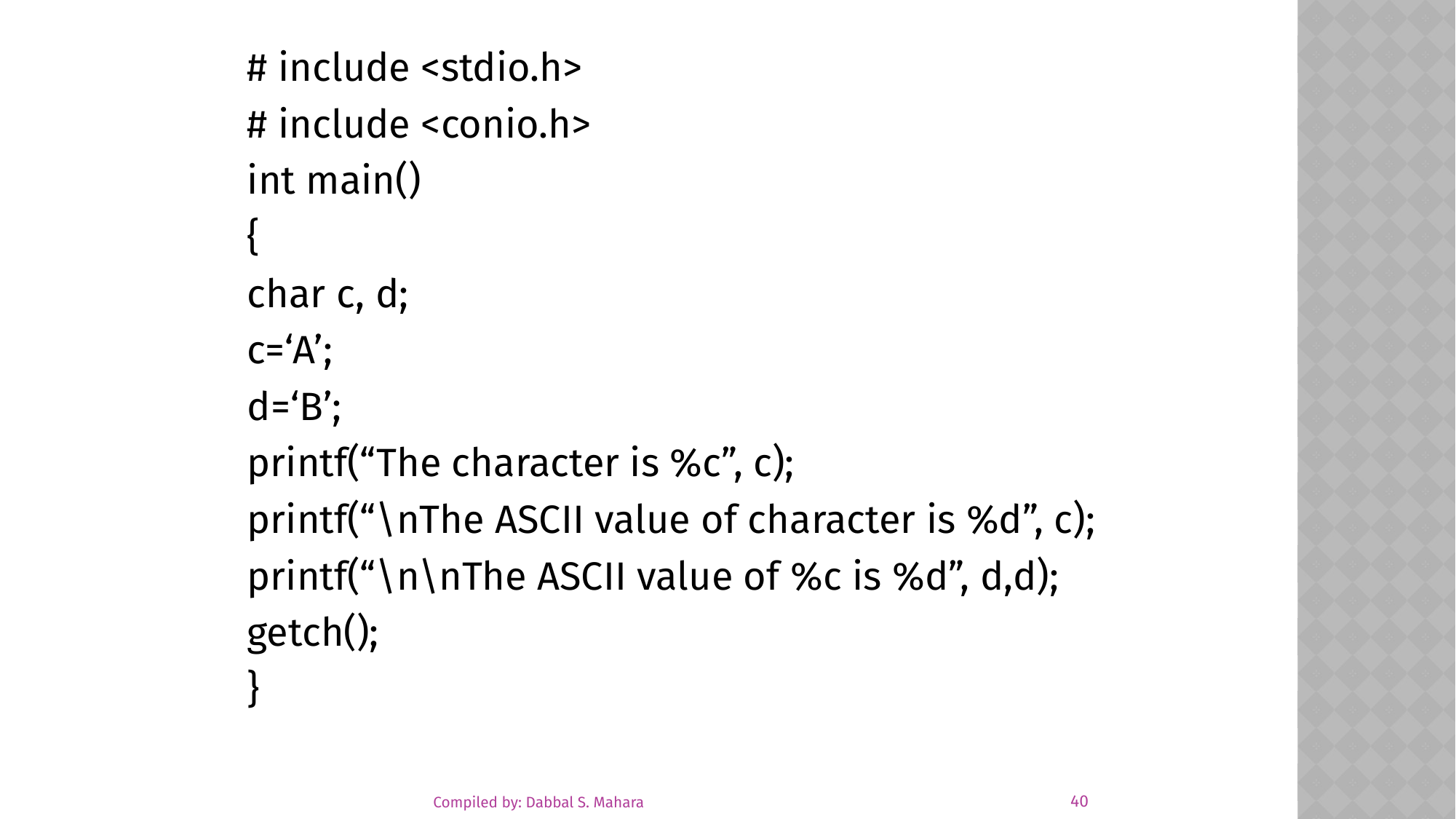

# include <stdio.h>
# include <conio.h>
int main()
{
char c, d;
c=‘A’;
d=‘B’;
printf(“The character is %c”, c);
printf(“\nThe ASCII value of character is %d”, c);
printf(“\n\nThe ASCII value of %c is %d”, d,d);
getch();
}
40
Compiled by: Dabbal S. Mahara